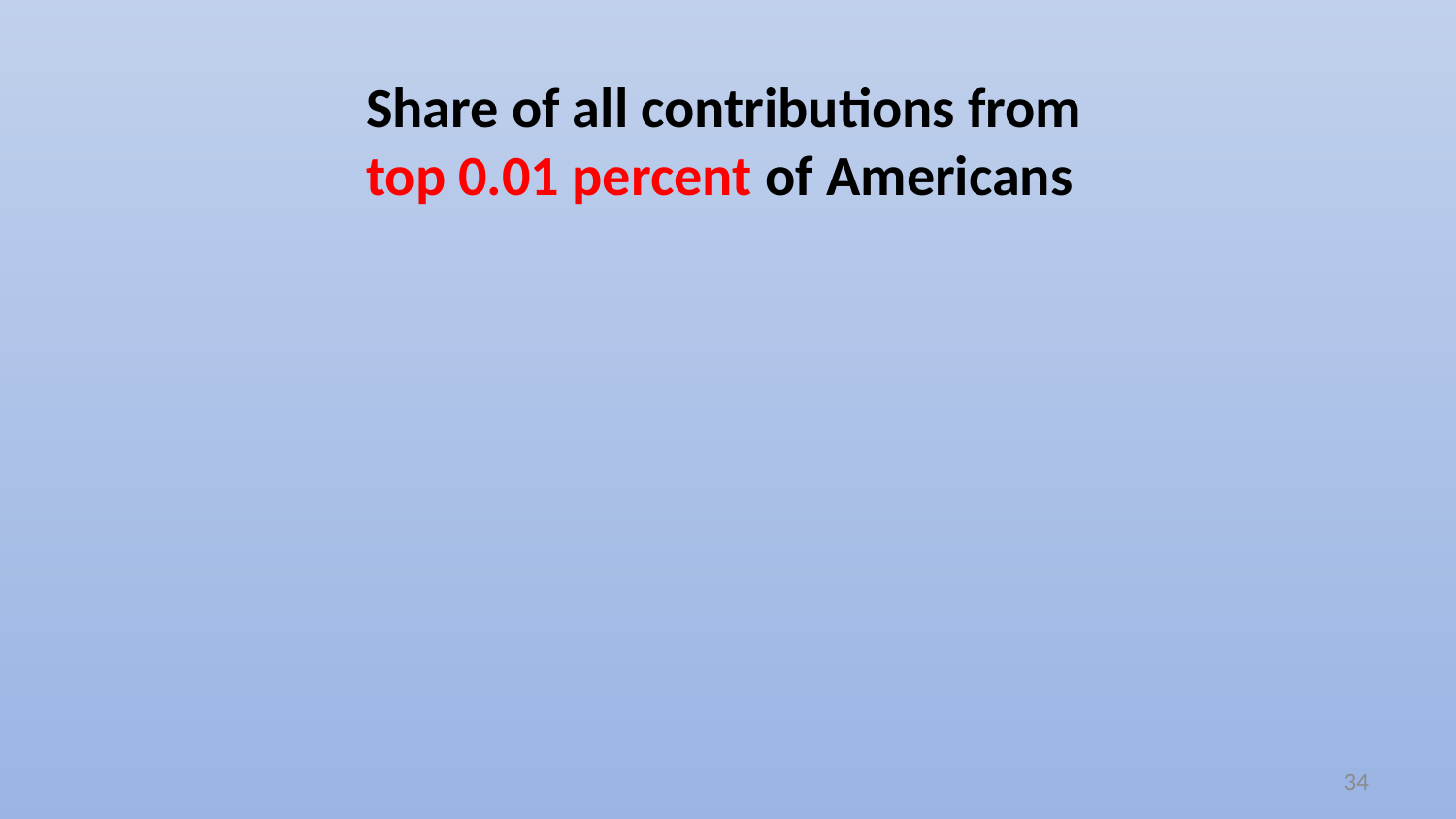

Share of all contributions from top 0.01 percent of Americans
34